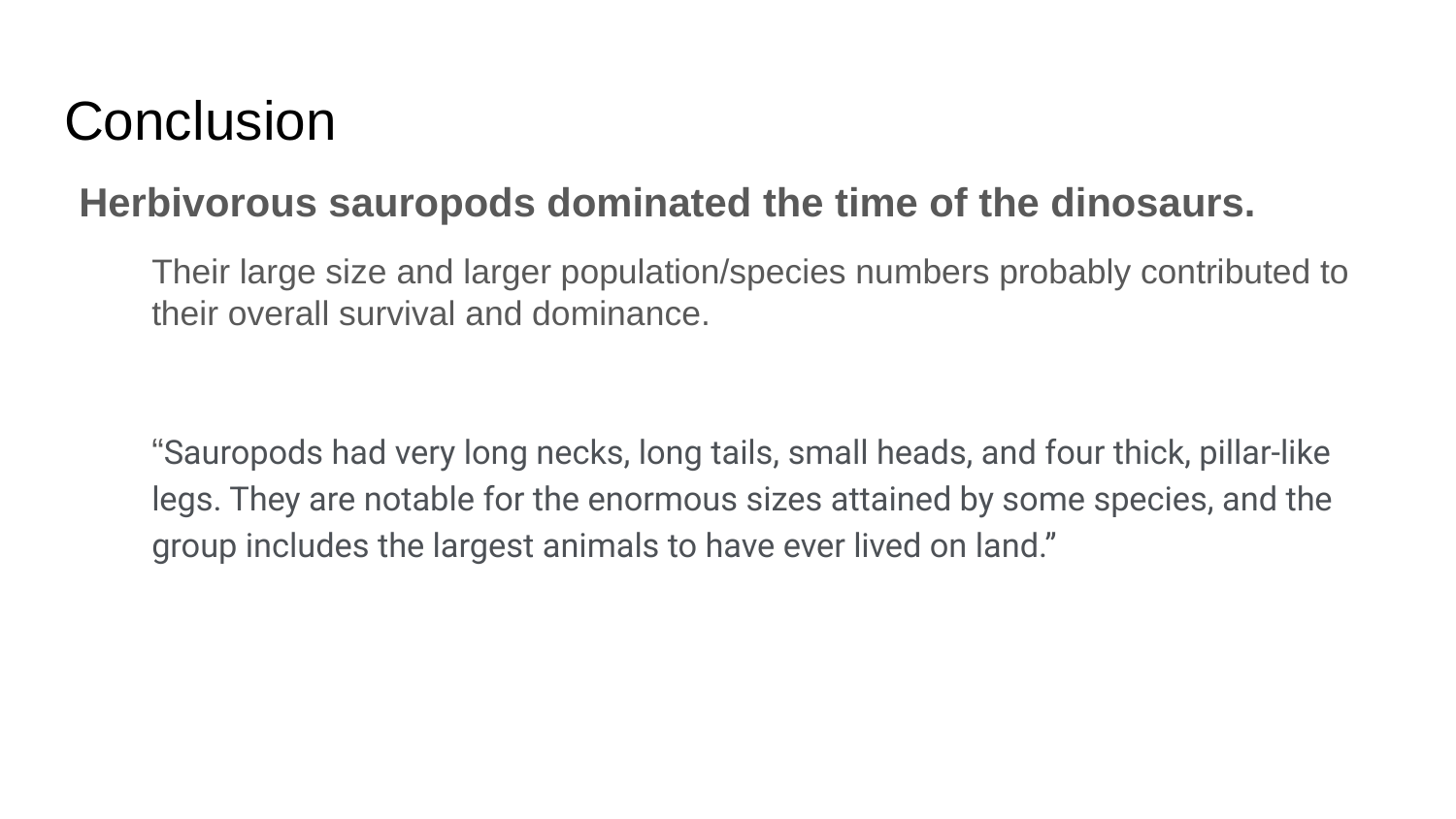

# Conclusion
Herbivorous sauropods dominated the time of the dinosaurs.
Their large size and larger population/species numbers probably contributed to their overall survival and dominance.

“Sauropods had very long necks, long tails, small heads, and four thick, pillar-like legs. They are notable for the enormous sizes attained by some species, and the group includes the largest animals to have ever lived on land.”